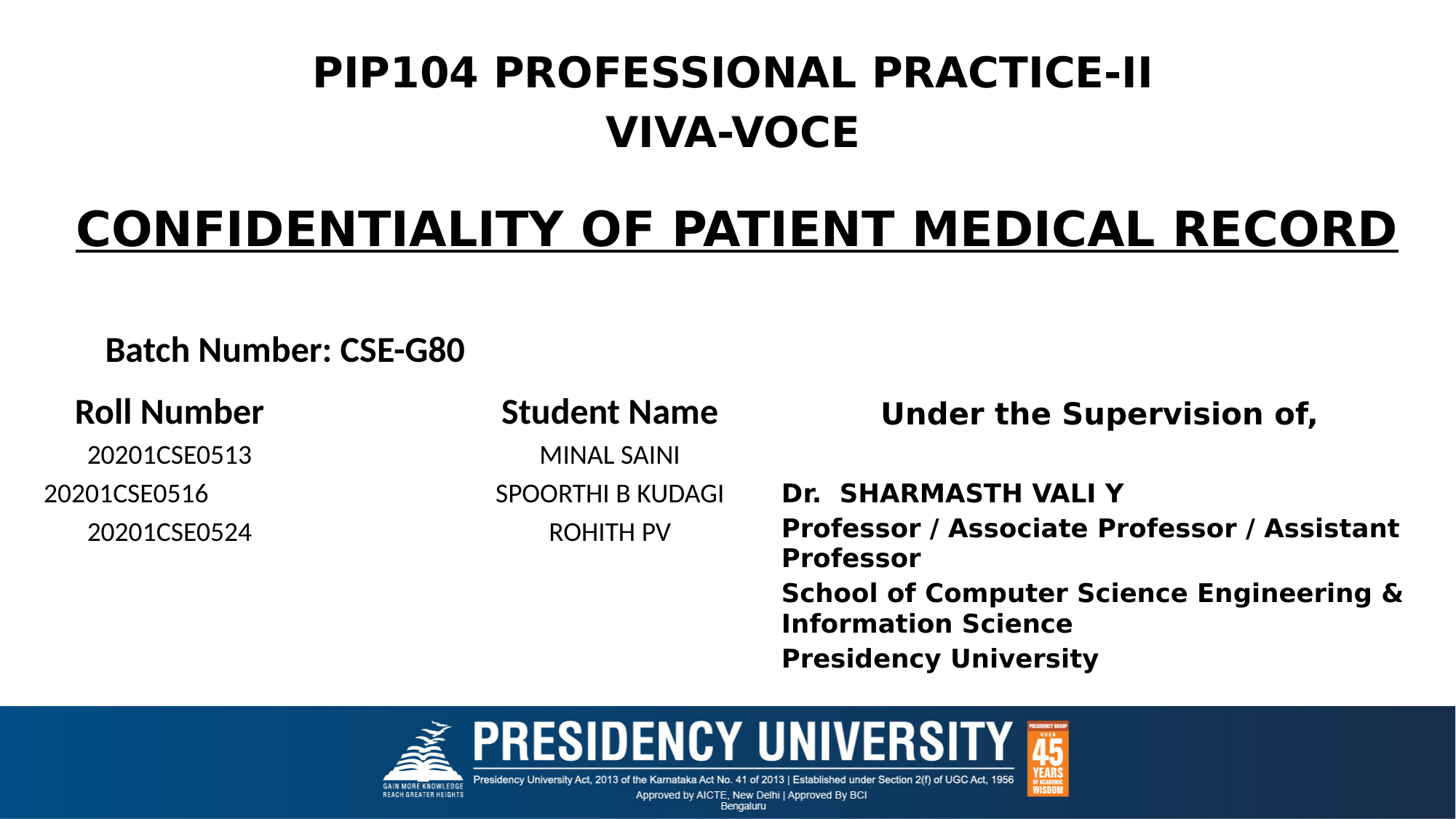

PIP104 PROFESSIONAL PRACTICE-II
VIVA-VOCE
# CONFIDENTIALITY OF PATIENT MEDICAL RECORD
Batch Number: CSE-G80

| Roll Number | Student Name |
| --- | --- |
| 20201CSE0513 | MINAL SAINI |
| 20201CSE0516 | SPOORTHI B KUDAGI |
| 20201CSE0524 | ROHITH PV |
|  |  |
|  |  |
Under the Supervision of,

Dr.  SHARMASTH VALI Y
Professor / Associate Professor / Assistant Professor
School of Computer Science Engineering & Information Science
Presidency University